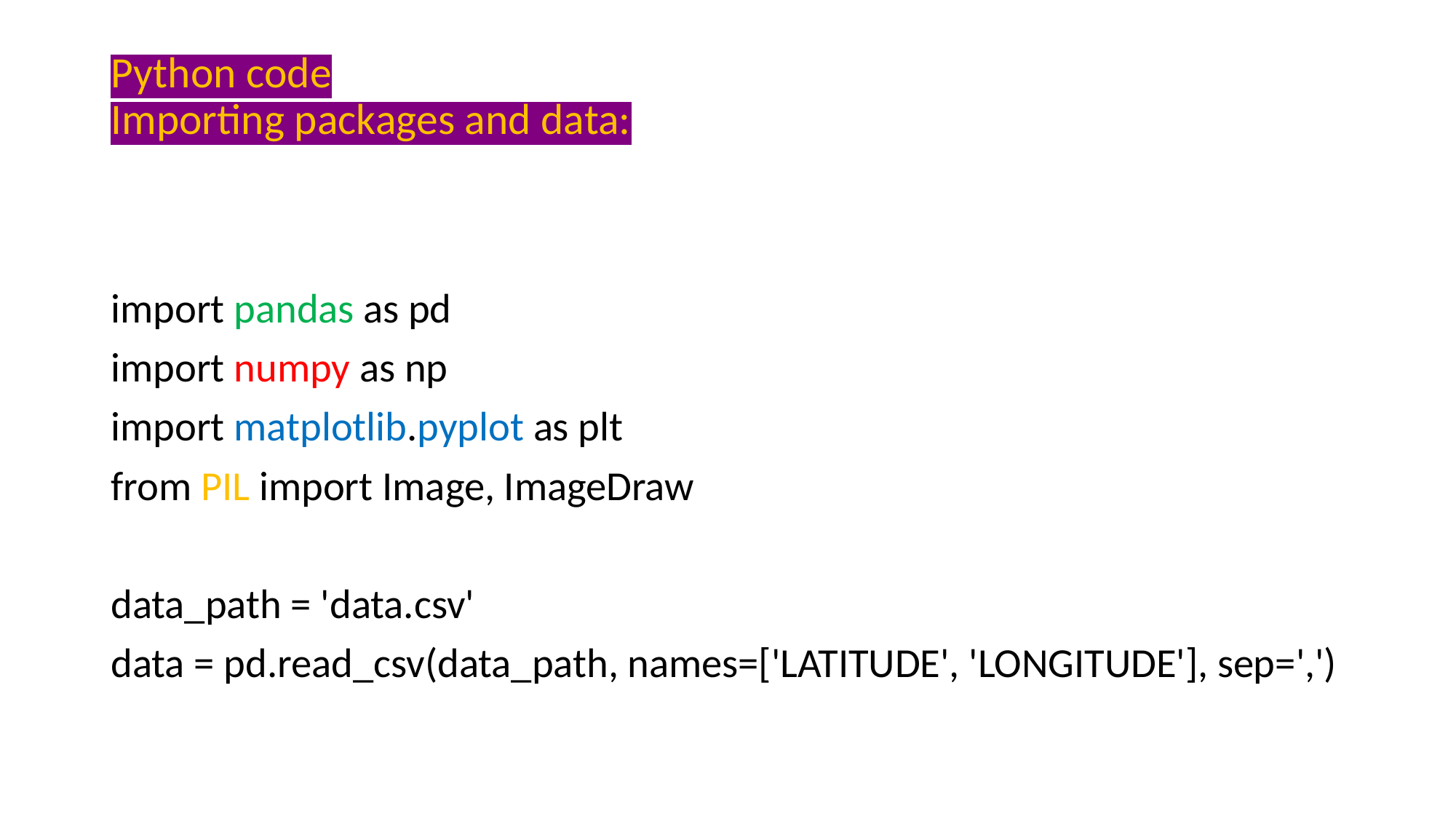

# Python code Importing packages and data:

import pandas as pd
import numpy as np
import matplotlib.pyplot as plt
from PIL import Image, ImageDraw

data_path = 'data.csv'
data = pd.read_csv(data_path, names=['LATITUDE', 'LONGITUDE'], sep=',')